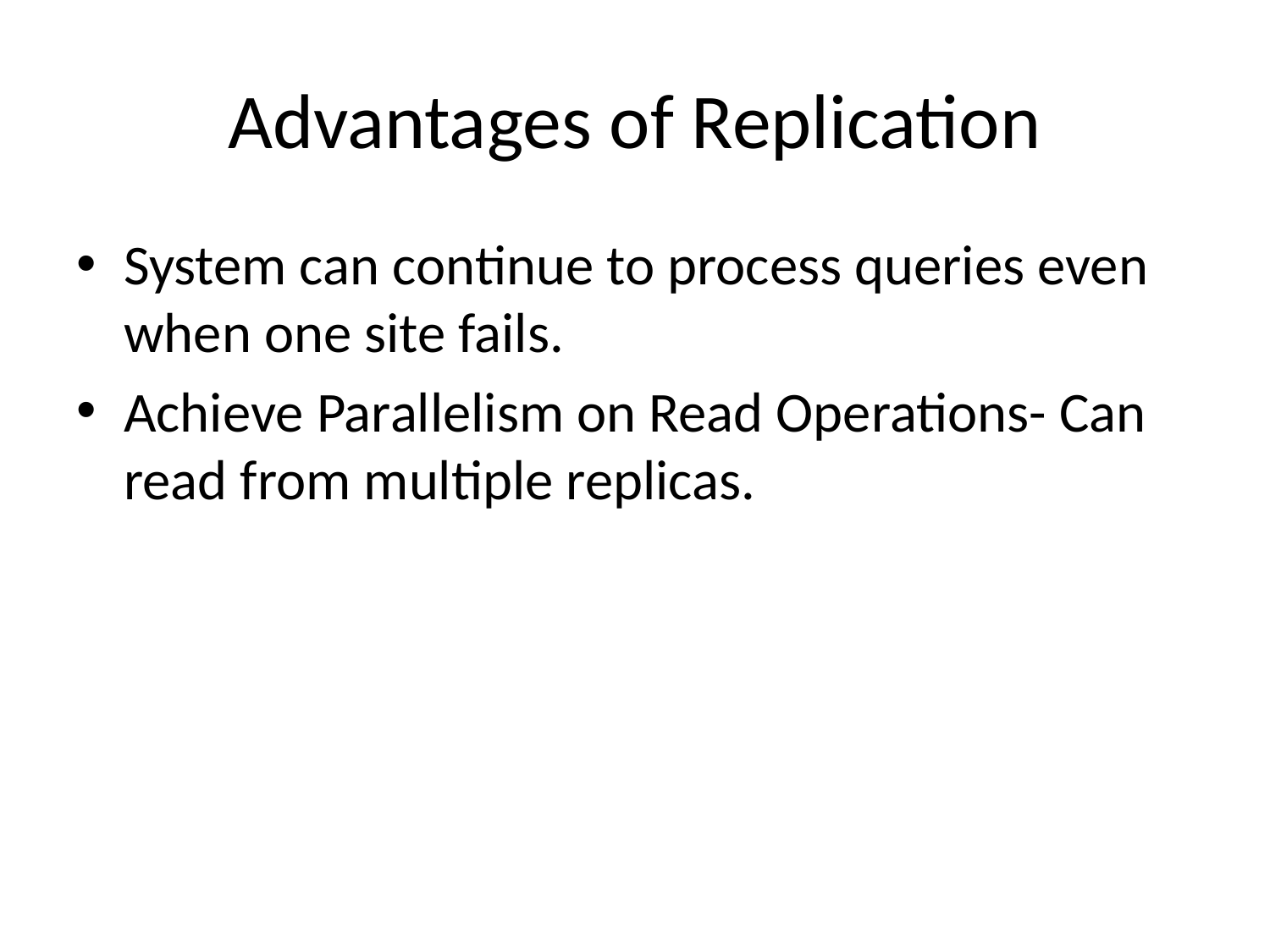

# Advantages of Replication
System can continue to process queries even when one site fails.
Achieve Parallelism on Read Operations- Can read from multiple replicas.